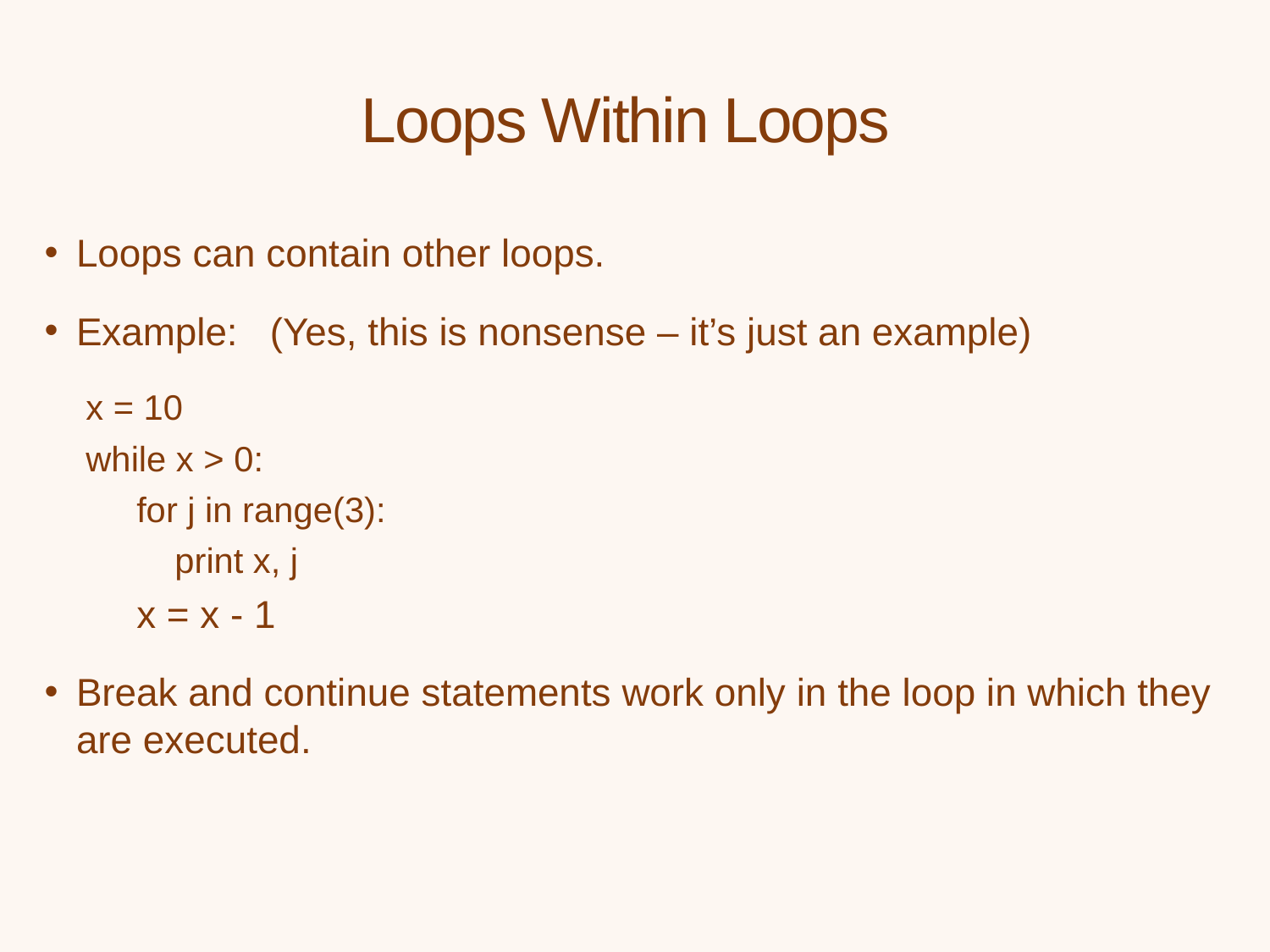

# Loops Within Loops
Loops can contain other loops.
Example:   (Yes, this is nonsense – it’s just an example)
x = 10
while x > 0:
for j in range(3):
print x, j
x = x - 1
Break and continue statements work only in the loop in which they are executed.